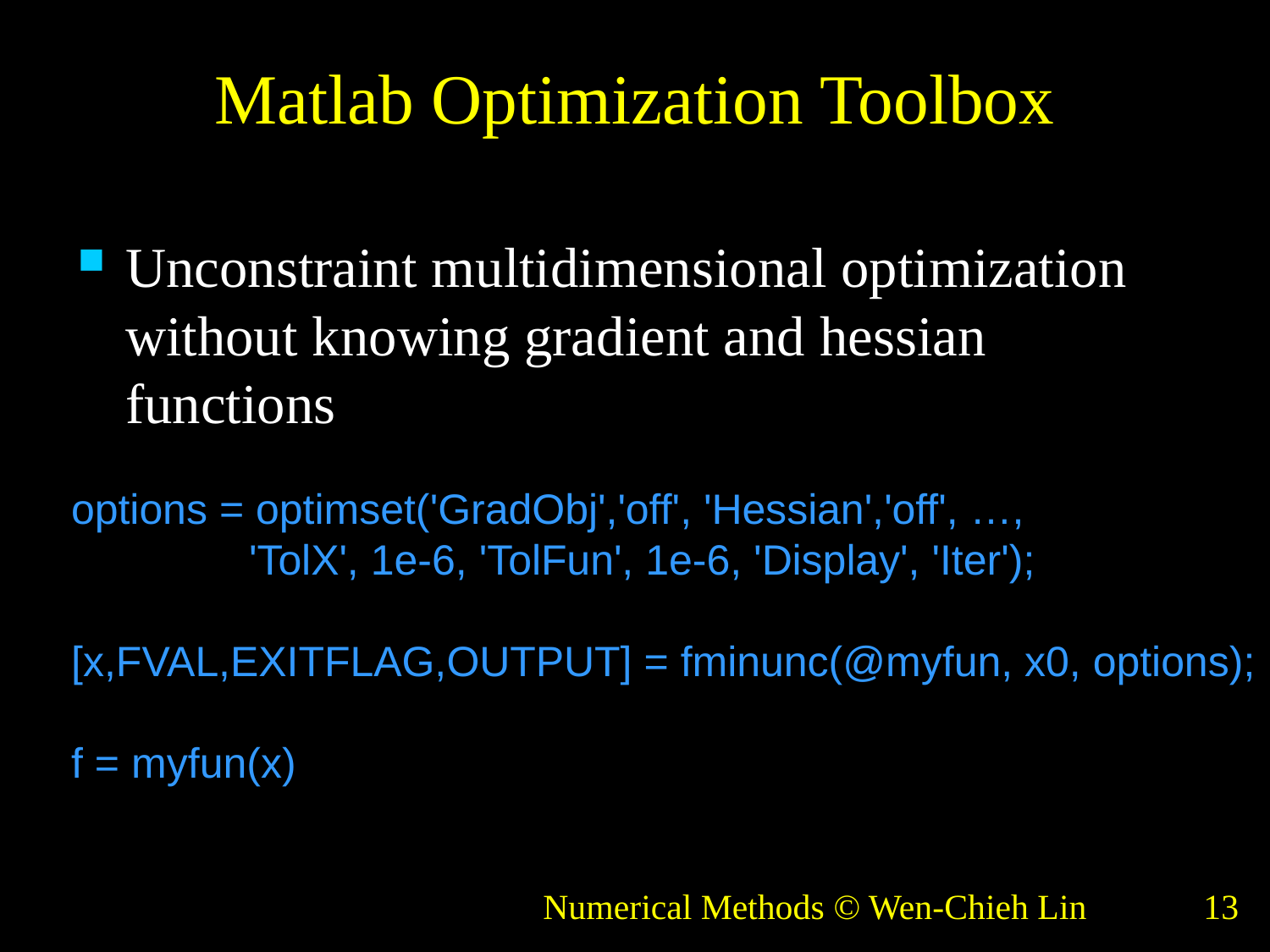

# Matlab Optimization Toolbox
Unconstraint multidimensional optimization without knowing gradient and hessian functions
options = optimset('GradObj','off', 'Hessian','off', …,
               'TolX', 1e-6, 'TolFun', 1e-6, 'Display', 'Iter');

[x,FVAL,EXITFLAG,OUTPUT] = fminunc(@myfun, x0, options);

f = myfun(x)
Numerical Methods © Wen-Chieh Lin
13